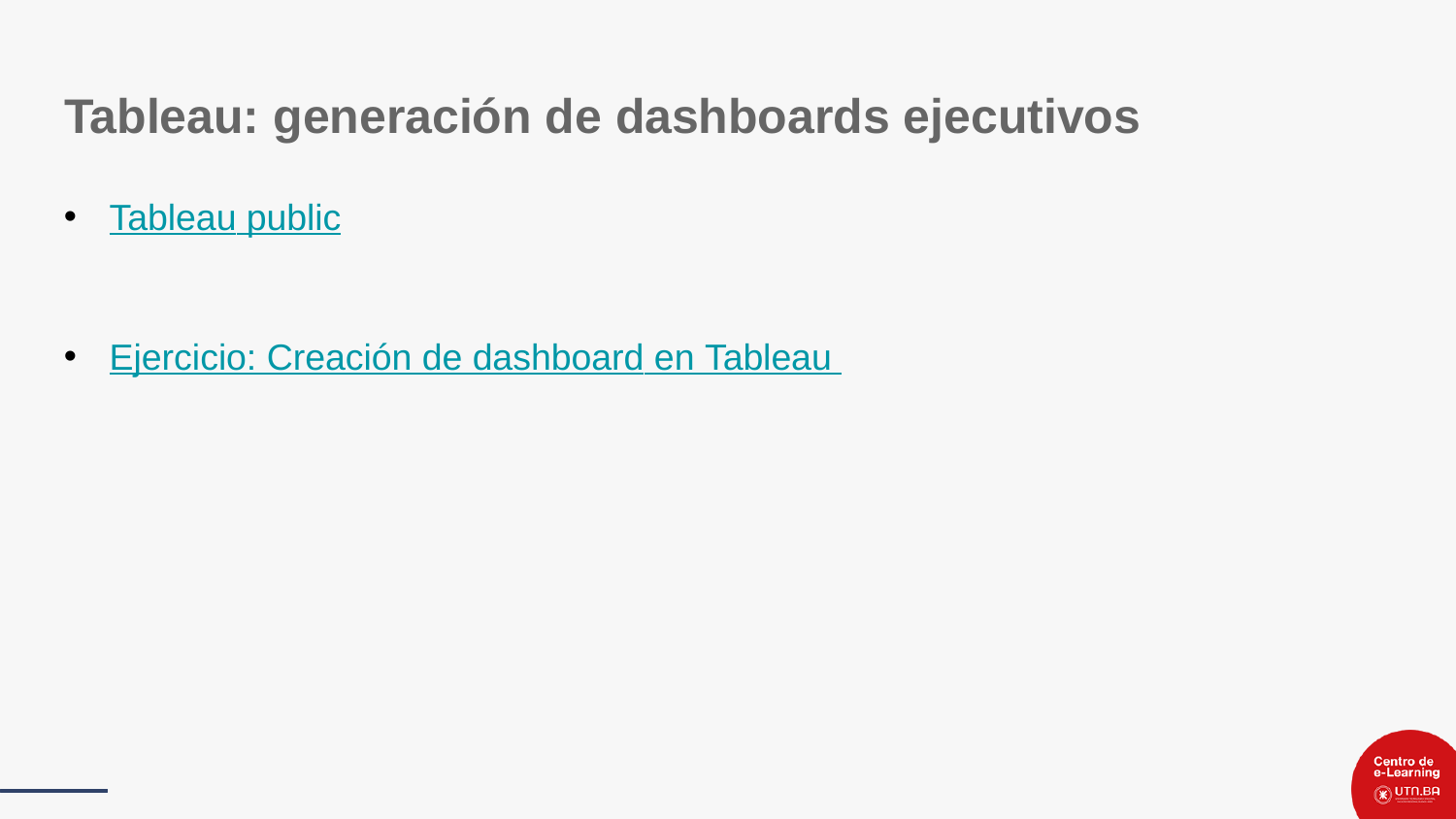

# Tableau: generación de dashboards ejecutivos
Tableau public
Ejercicio: Creación de dashboard en Tableau